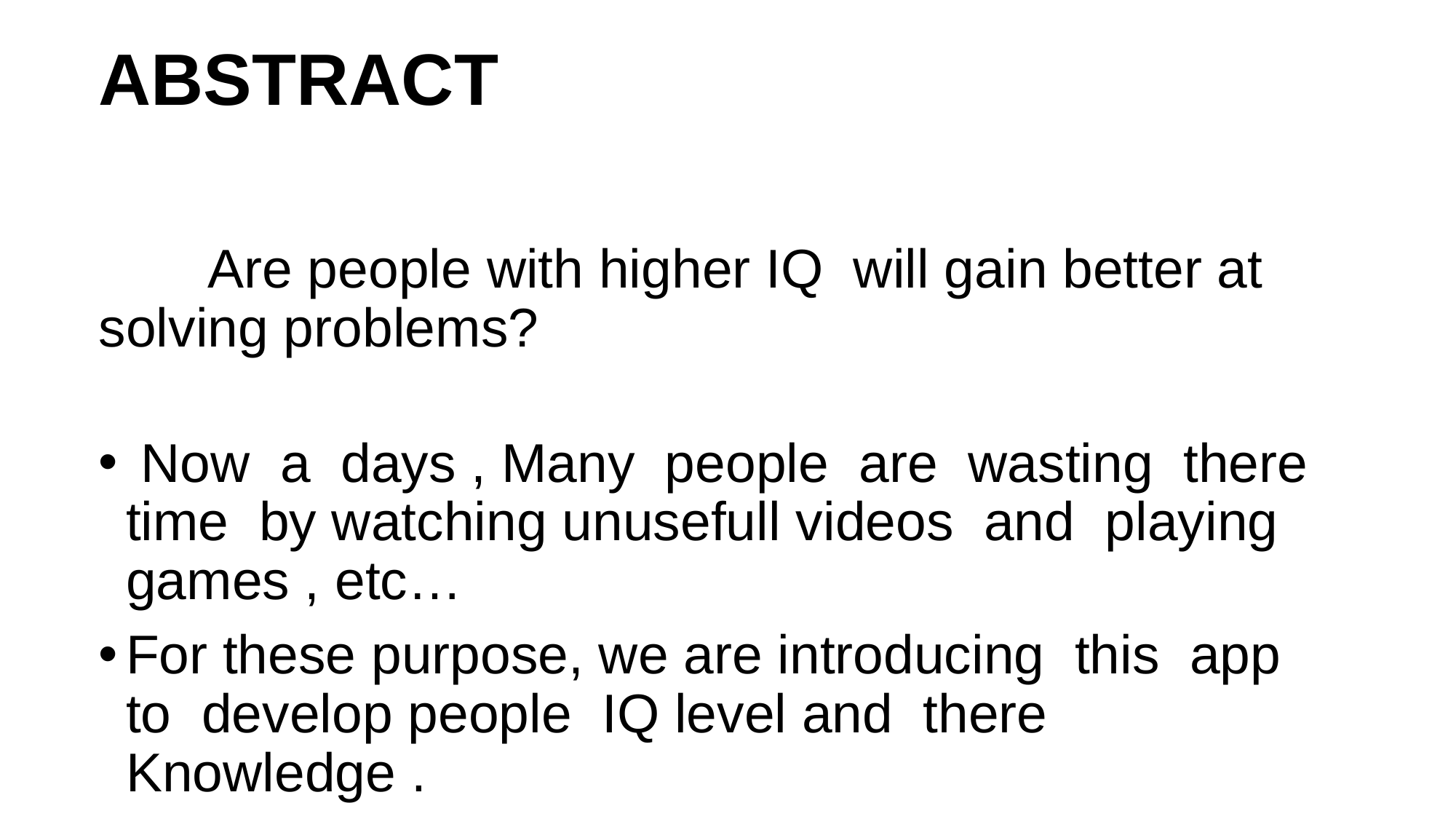

# ABSTRACT

	Are people with higher IQ  will gain better at solving problems?

 Now  a  days , Many  people  are  wasting  there  time  by watching unusefull videos  and  playing  games , etc…
For these purpose, we are introducing  this  app  to  develop people  IQ level and  there  Knowledge .